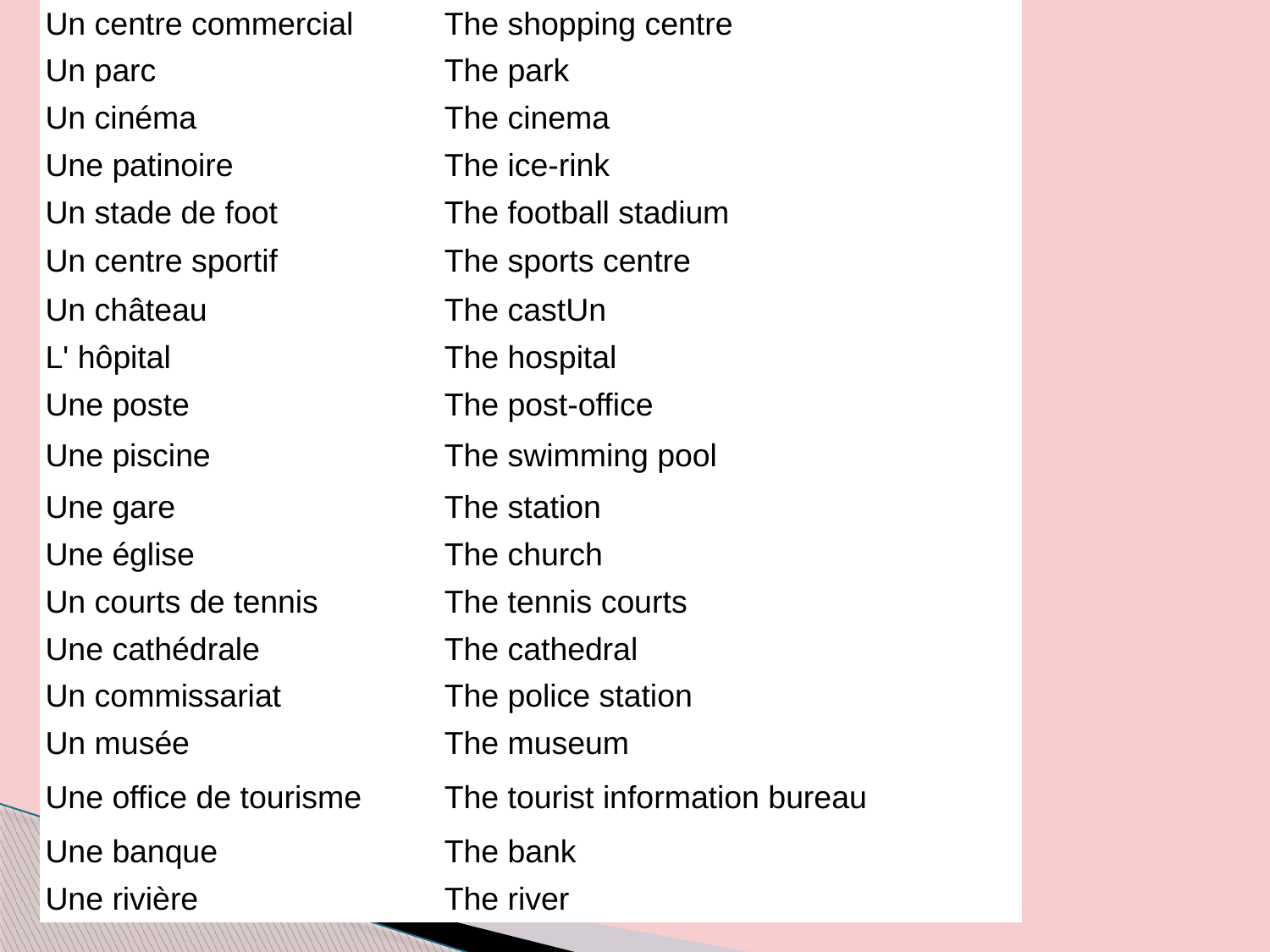

| Un centre commercial | The shopping centre |
| --- | --- |
| Un parc | The park |
| Un cinéma | The cinema |
| Une patinoire | The ice-rink |
| Un stade de foot | The football stadium |
| Un centre sportif | The sports centre |
| Un château | The castUn |
| L' hôpital | The hospital |
| Une poste | The post-office |
| Une piscine | The swimming pool |
| Une gare | The station |
| Une église | The church |
| Un courts de tennis | The tennis courts |
| Une cathédrale | The cathedral |
| Un commissariat | The police station |
| Un musée | The museum |
| Une office de tourisme | The tourist information bureau |
| Une banque | The bank |
| Une rivière | The river |